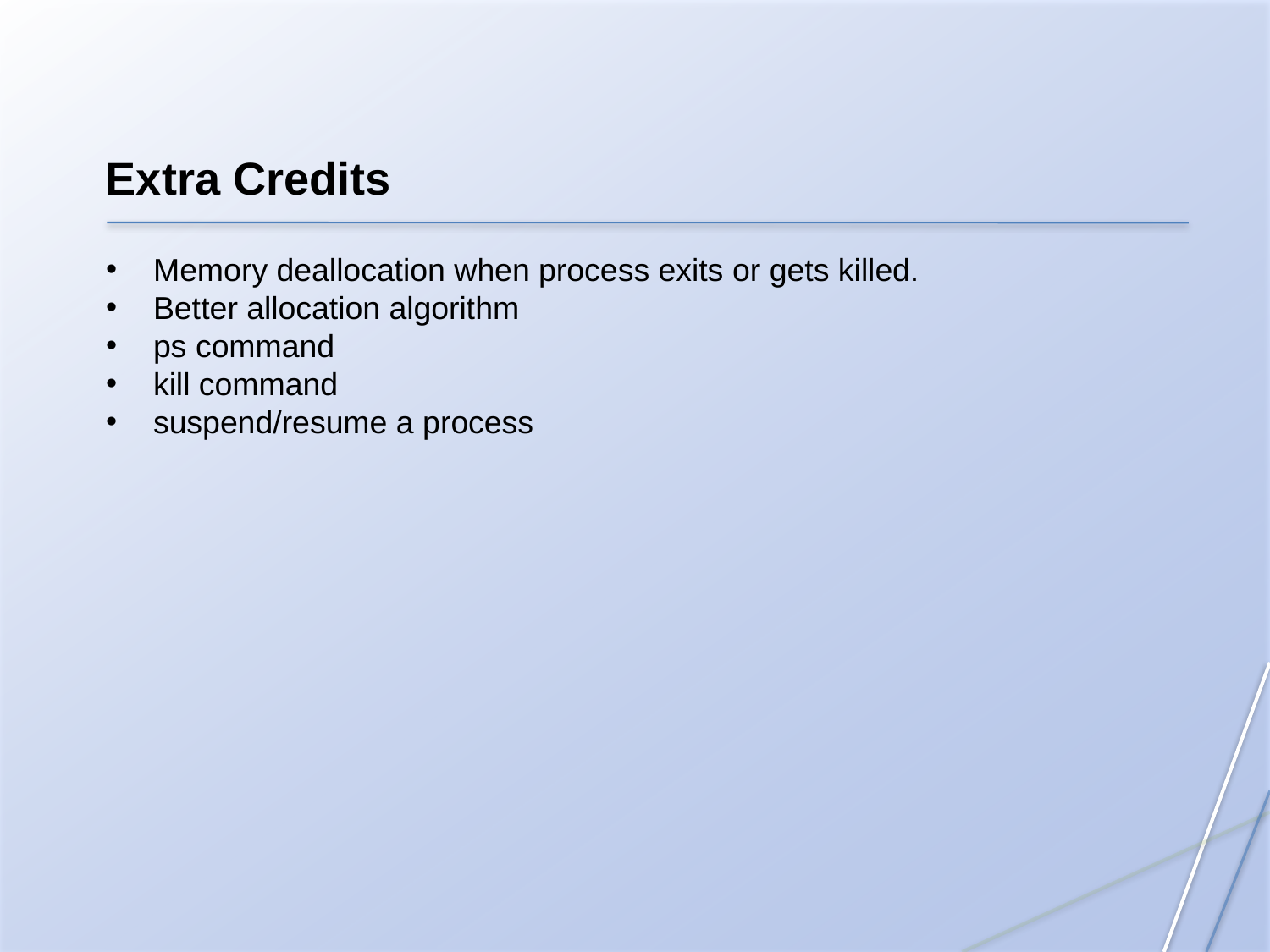

Extra Credits
Memory deallocation when process exits or gets killed.
Better allocation algorithm
ps command
kill command
suspend/resume a process